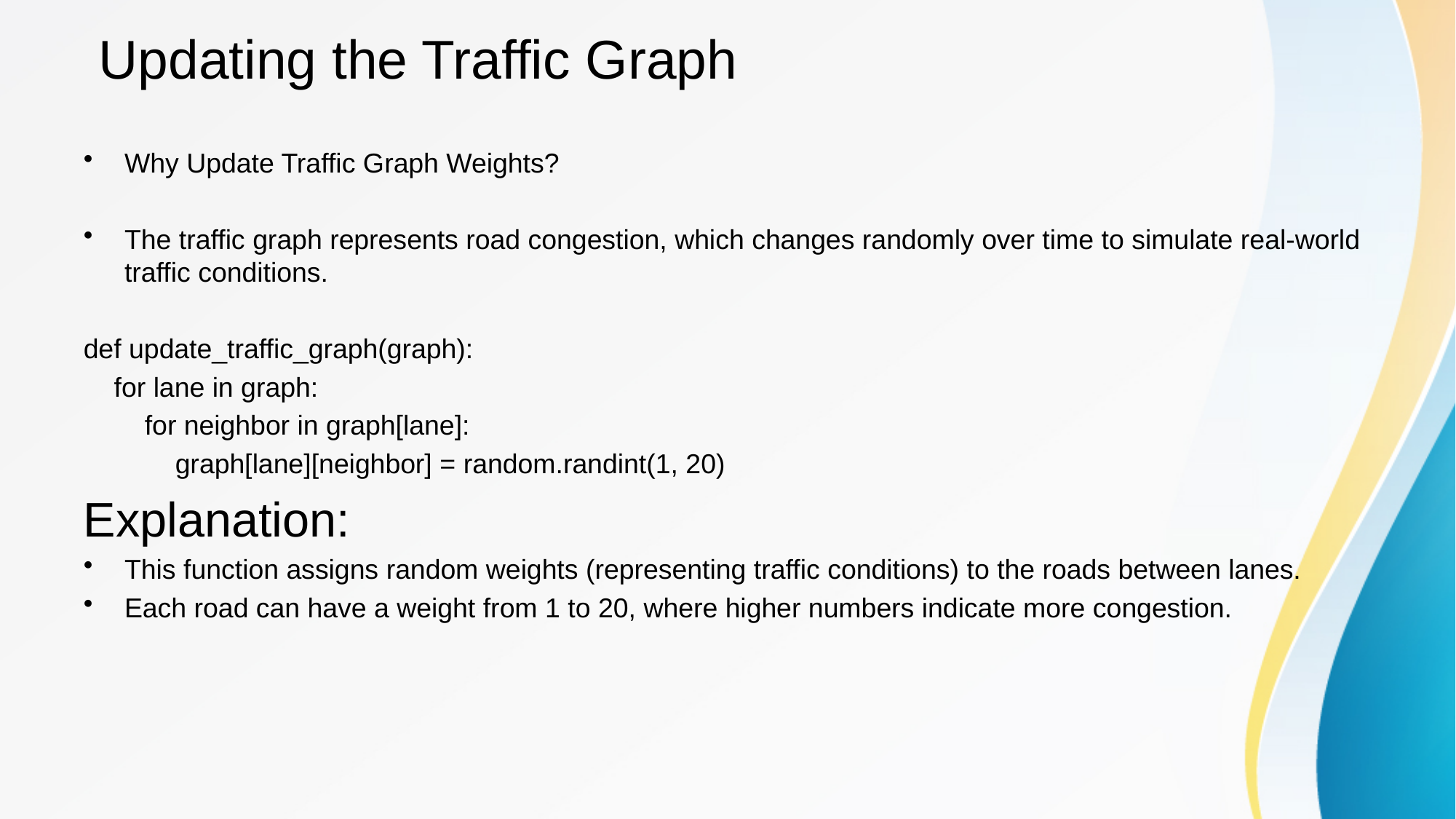

# Updating the Traffic Graph
Why Update Traffic Graph Weights?

The traffic graph represents road congestion, which changes randomly over time to simulate real-world traffic conditions.

def update_traffic_graph(graph):
    for lane in graph:
        for neighbor in graph[lane]:
            graph[lane][neighbor] = random.randint(1, 20)
Explanation:
This function assigns random weights (representing traffic conditions) to the roads between lanes.
Each road can have a weight from 1 to 20, where higher numbers indicate more congestion.